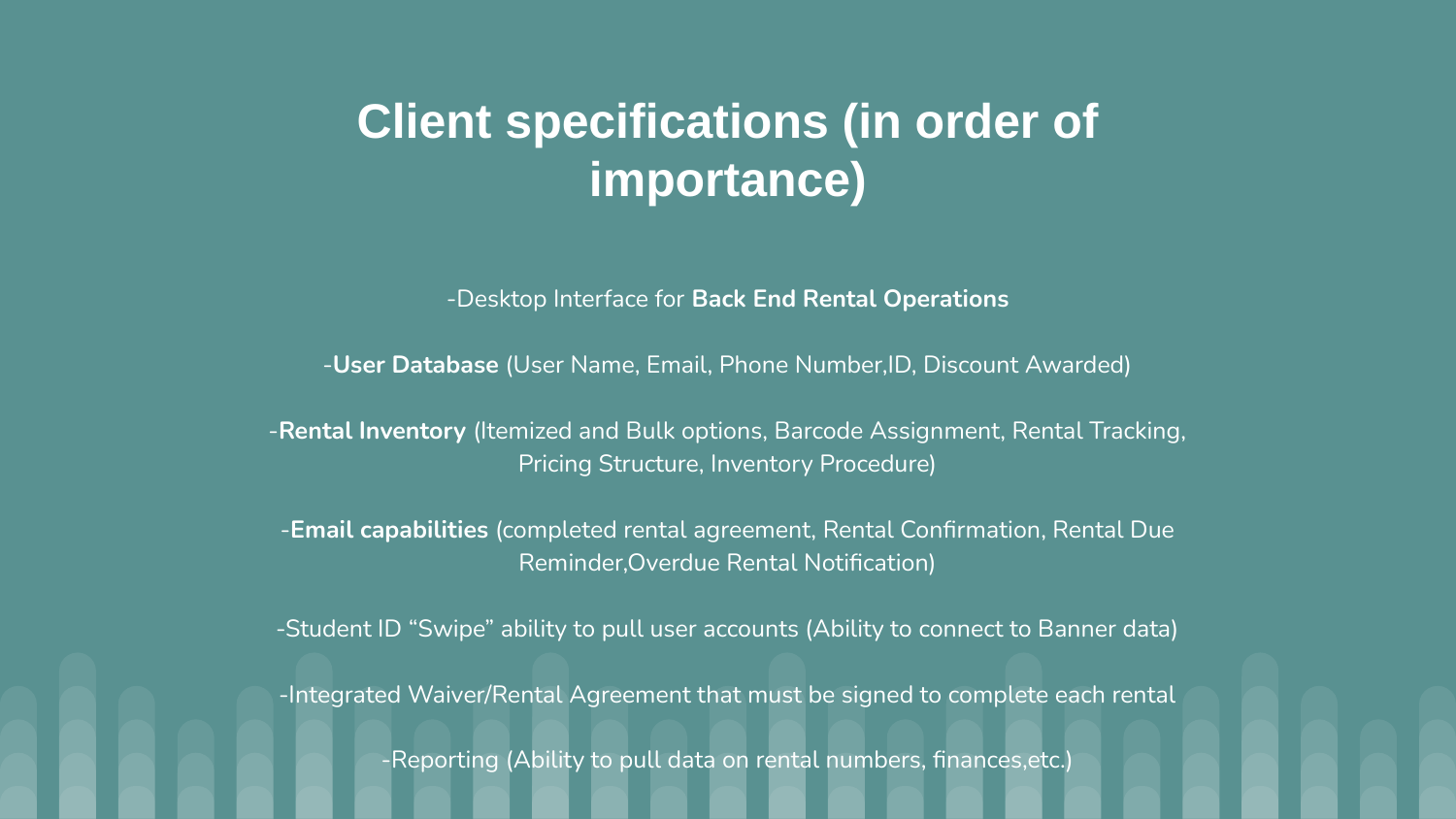

# Client specifications (in order of importance)
-Desktop Interface for Back End Rental Operations
-User Database (User Name, Email, Phone Number,ID, Discount Awarded)
-Rental Inventory (Itemized and Bulk options, Barcode Assignment, Rental Tracking, Pricing Structure, Inventory Procedure)
-Email capabilities (completed rental agreement, Rental Confirmation, Rental Due Reminder,Overdue Rental Notification)
-Student ID “Swipe” ability to pull user accounts (Ability to connect to Banner data)
-Integrated Waiver/Rental Agreement that must be signed to complete each rental
-Reporting (Ability to pull data on rental numbers, finances,etc.)